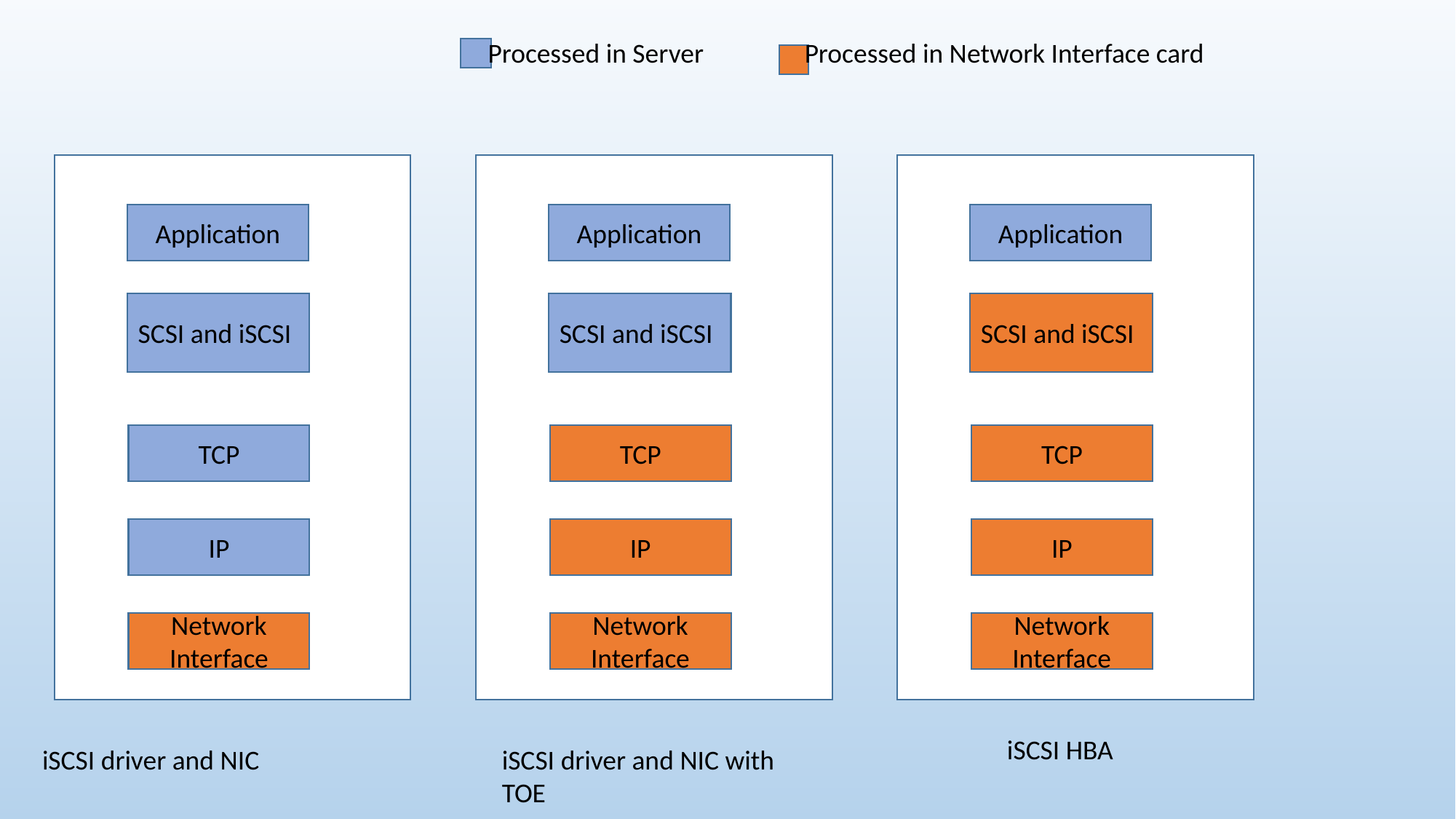

Processed in Server
Processed in Network Interface card

Application
Application
Application

SCSI and iSCSI

SCSI and iSCSI

SCSI and iSCSI

TCP
TCP
TCP
IP
IP
IP
Network Interface
Network Interface
Network Interface
               iSCSI HBA
 iSCSI driver and NIC
iSCSI driver and NIC with TOE